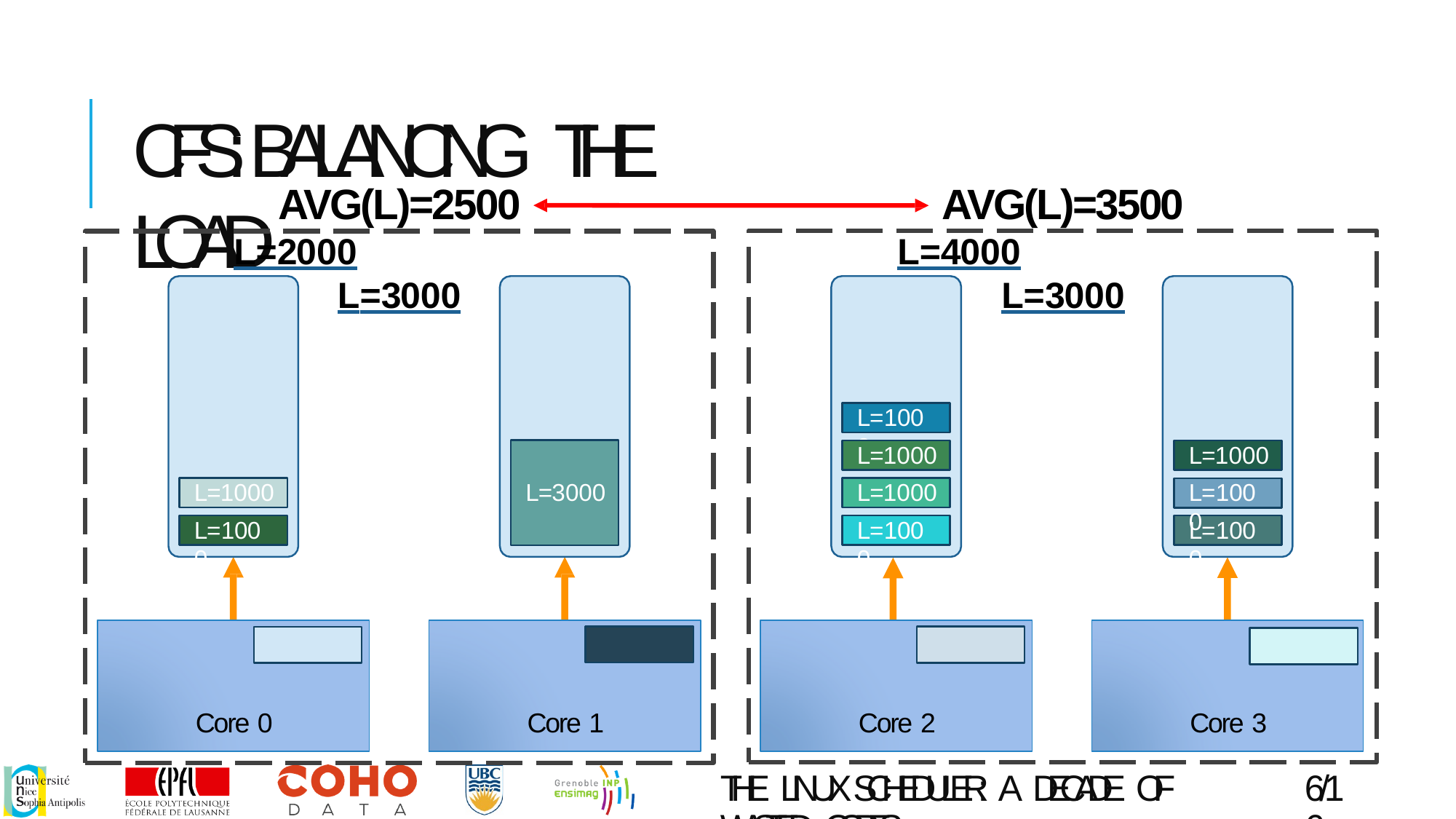

# CFS: BALANCING THE LOAD
AVG(L)=2500
L=2000	L=3000
AVG(L)=3500
L=4000	L=3000

L=1000
L=1000
L=1000

L=1000
L=3000
L=1000
L=1000

L=1000
L=1000
L=1000

Core 0
Core 1
Core 2
Core 3
THE LINUX SCHEDULER: A DECADE OF WASTED CORES
6/16